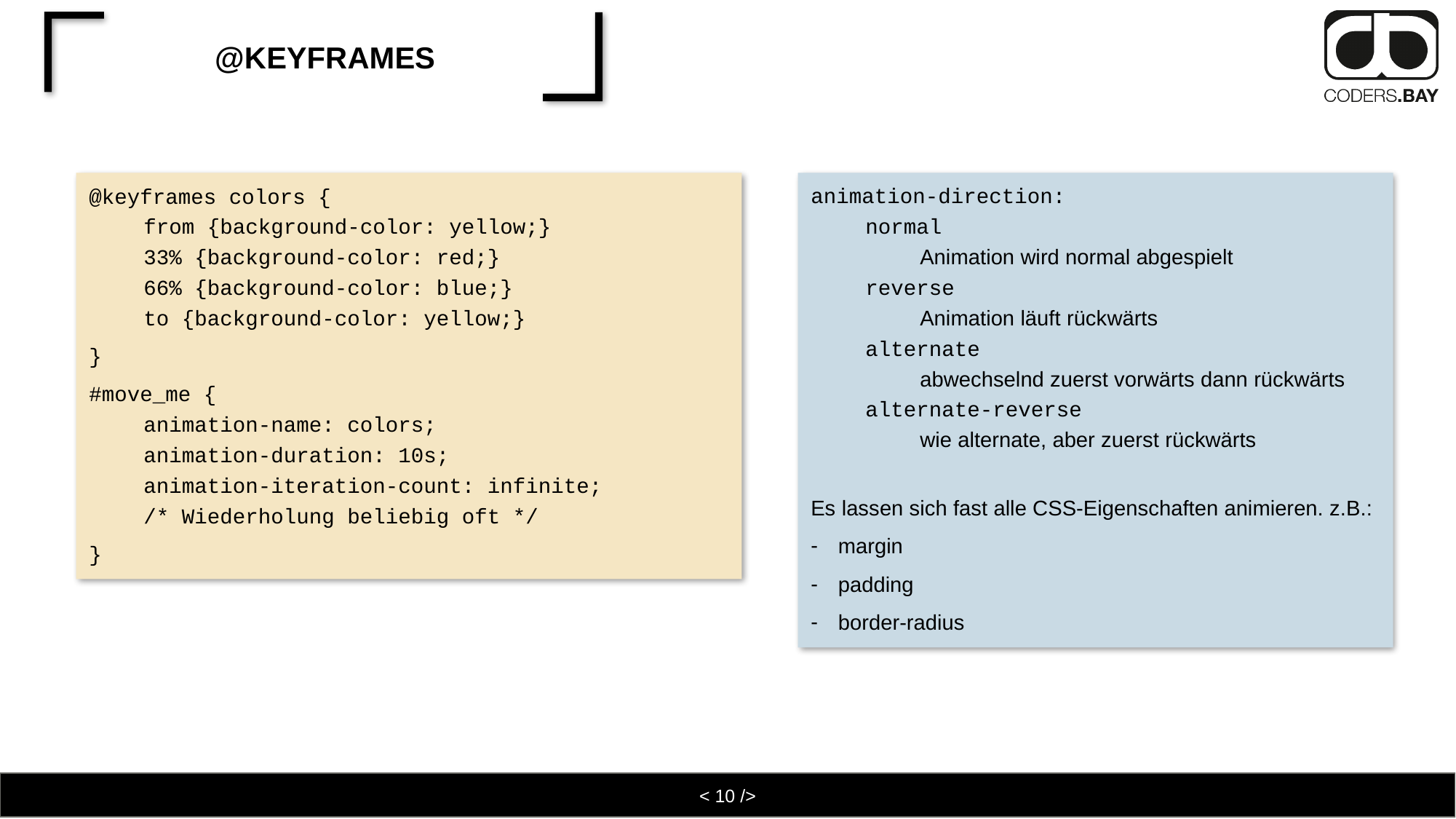

# @keyframes
@keyframes colors {
from {background-color: yellow;}
33% {background-color: red;}
66% {background-color: blue;}
to {background-color: yellow;}
}
#move_me {
animation-name: colors;
animation-duration: 10s;
animation-iteration-count: infinite;
/* Wiederholung beliebig oft */
}
animation-direction:
normal
Animation wird normal abgespielt
reverse
Animation läuft rückwärts
alternate
abwechselnd zuerst vorwärts dann rückwärts
alternate-reverse
wie alternate, aber zuerst rückwärts

Es lassen sich fast alle CSS-Eigenschaften animieren. z.B.:
margin
padding
border-radius